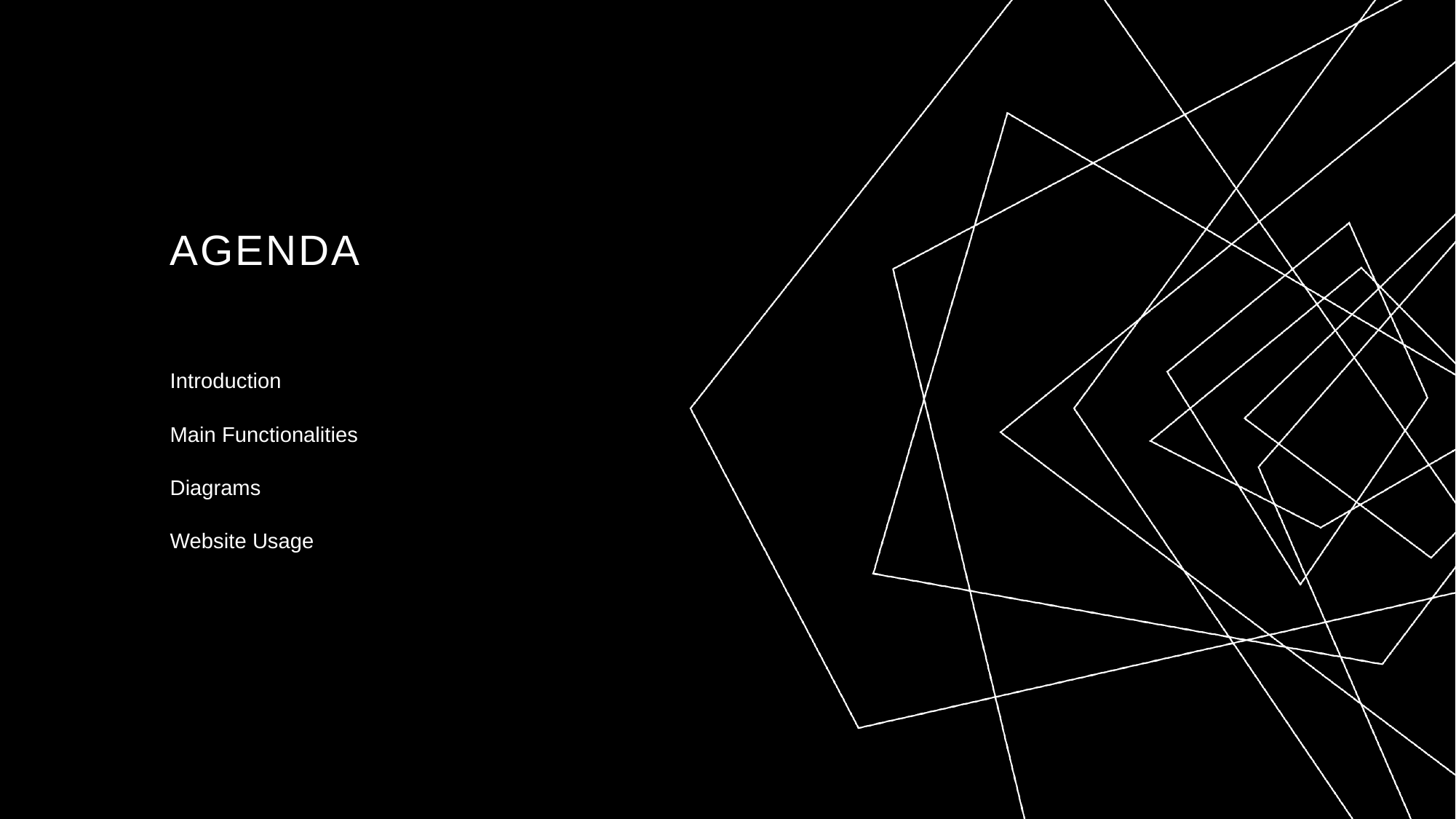

# AGENDA
Introduction
Main Functionalities
Diagrams
Website Usage